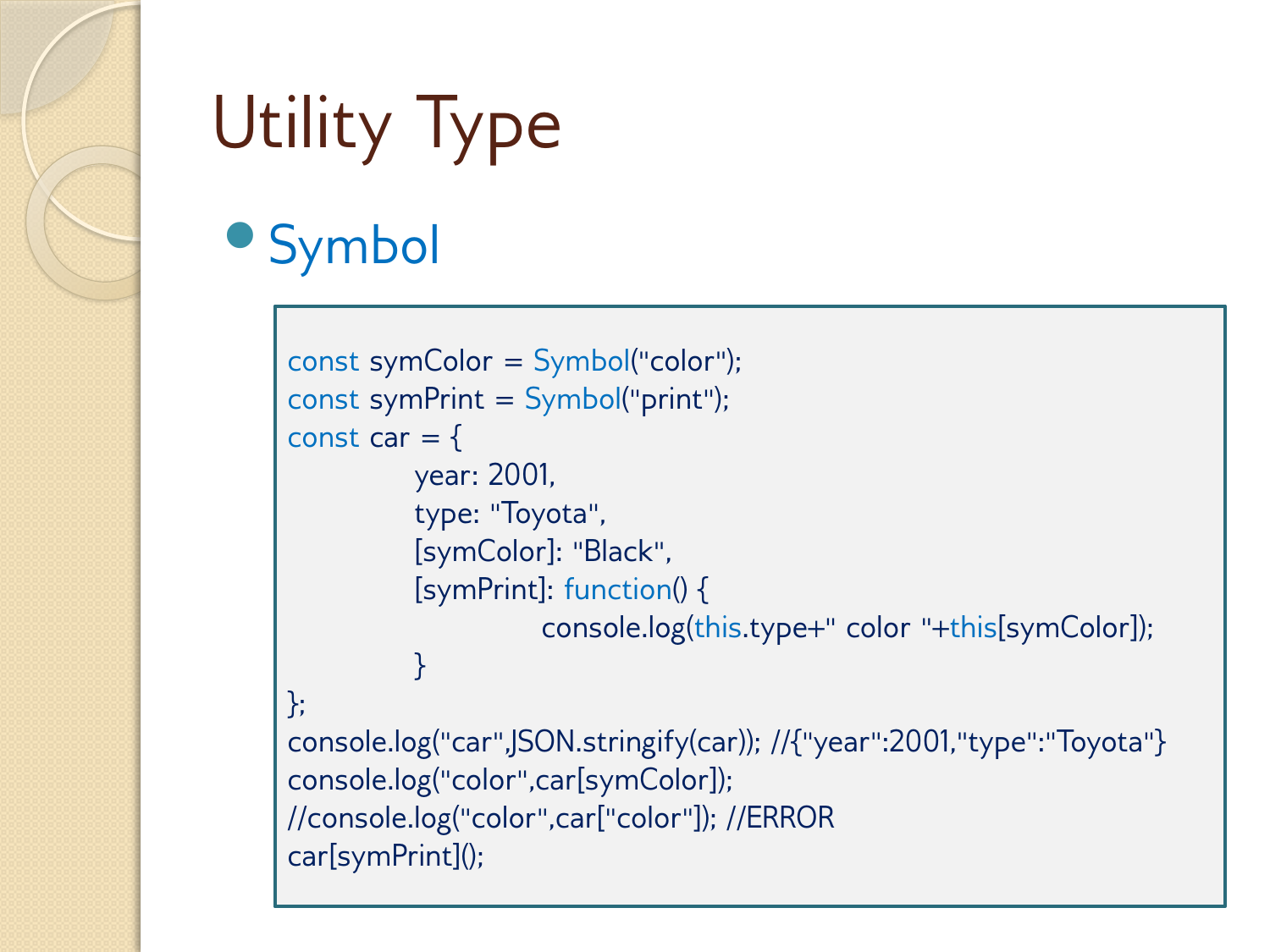

# Utility Type
Symbol

const symColor = Symbol("color");
const symPrint = Symbol("print");
const car = {
	year: 2001,
	type: "Toyota",
	[symColor]: "Black",
	[symPrint]: function() {
		console.log(this.type+" color "+this[symColor]);
	}
};
console.log("car",JSON.stringify(car)); //{"year":2001,"type":"Toyota"}
console.log("color",car[symColor]);
//console.log("color",car["color"]); //ERROR
car[symPrint]();